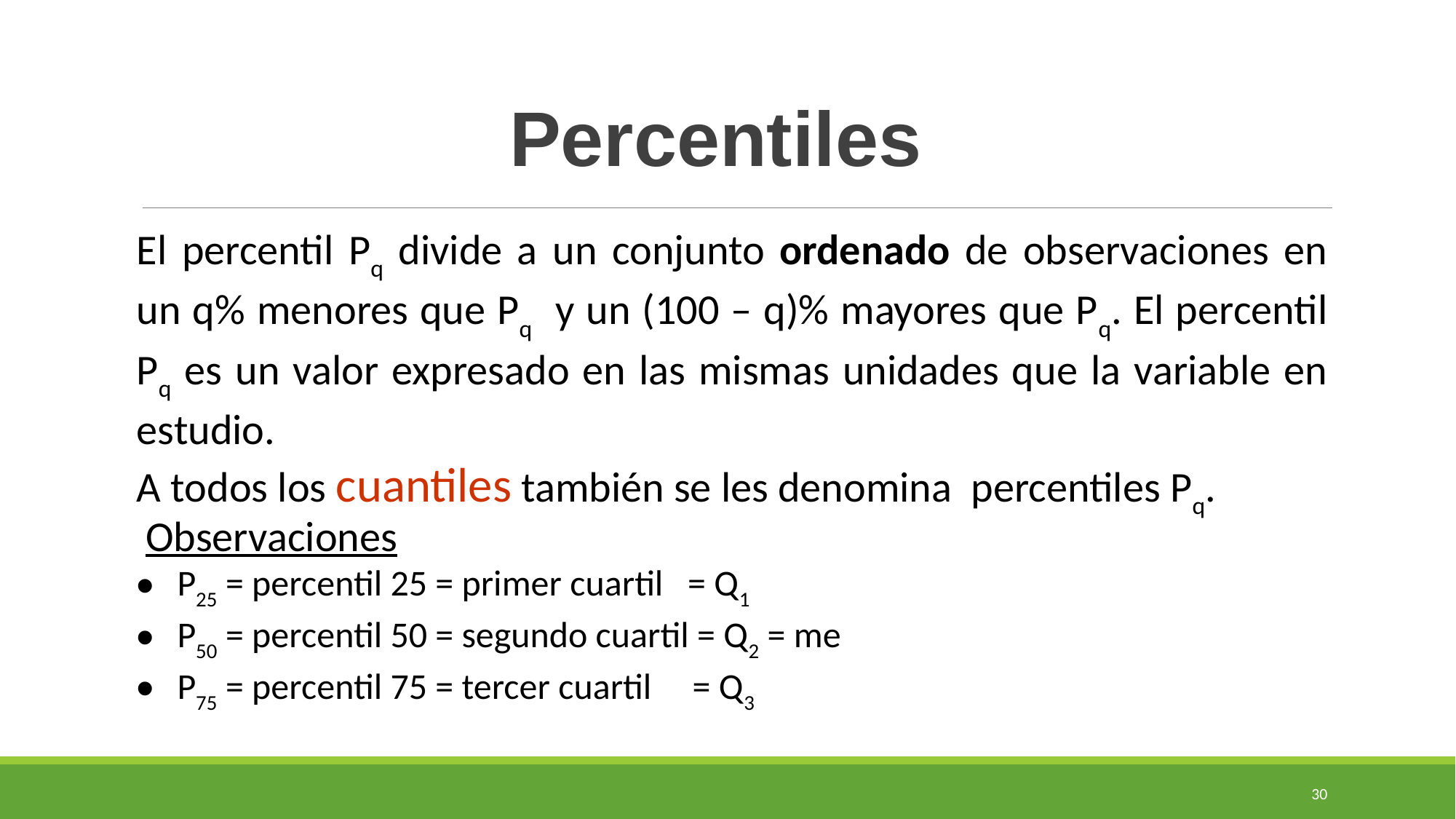

Percentiles
El percentil Pq divide a un conjunto ordenado de observaciones en un q% menores que Pq  y un (100 – q)% mayores que Pq. El percentil Pq es un valor expresado en las mismas unidades que la variable en estudio.
A todos los cuantiles también se les denomina  percentiles Pq.

 Observaciones
P25 = percentil 25 = primer cuartil   = Q1
P50 = percentil 50 = segundo cuartil = Q2 = me
P75 = percentil 75 = tercer cuartil     = Q3
30